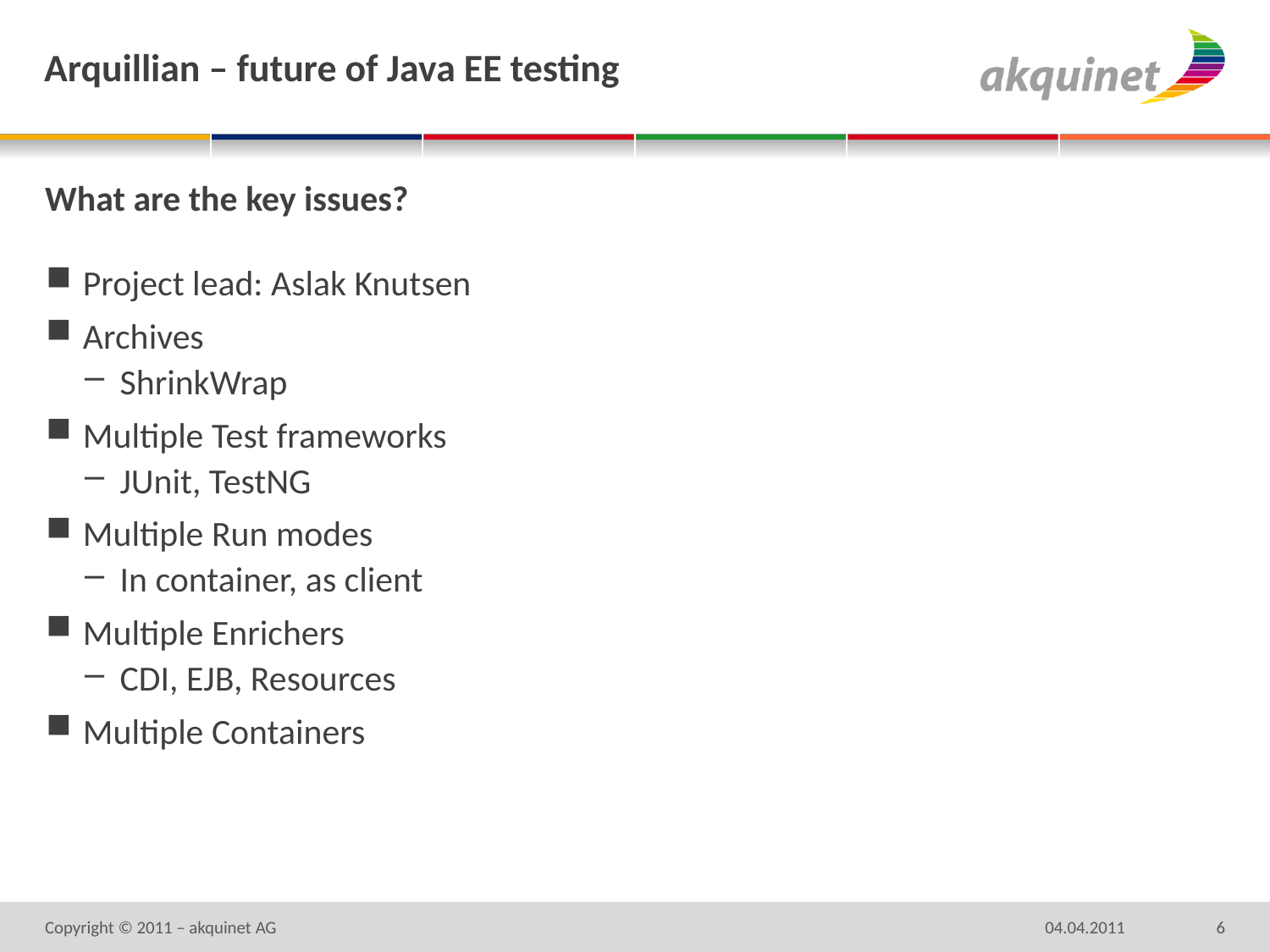

# Arquillian – future of Java EE testing
What are the key issues?
Project lead: Aslak Knutsen
Archives
ShrinkWrap
Multiple Test frameworks
JUnit, TestNG
Multiple Run modes
In container, as client
Multiple Enrichers
CDI, EJB, Resources
Multiple Containers
Copyright © 2011 – akquinet AG
04.04.2011
6